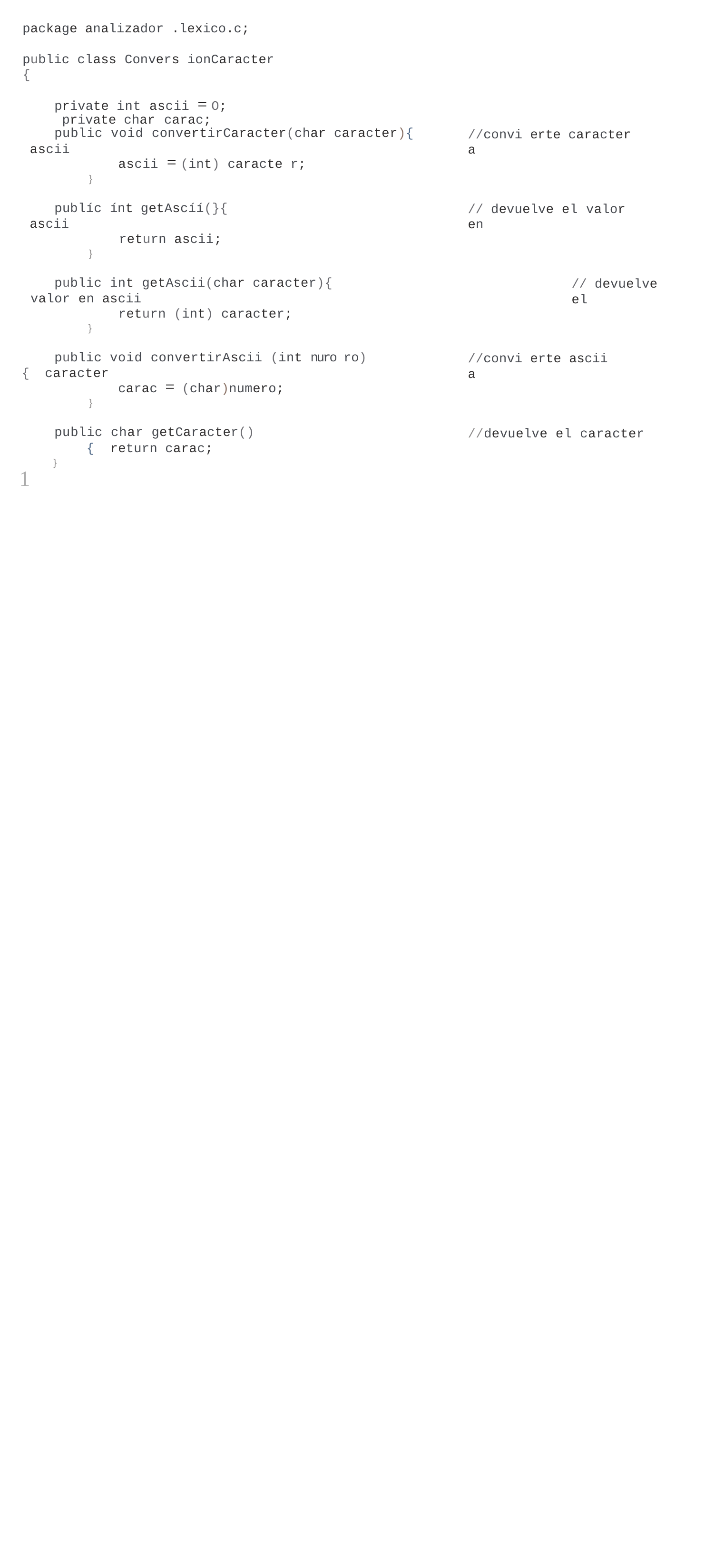

package analizador .lexico.c;

public class Convers ionCaracter {

private int ascii = O;  private char carac;
public void convertirCaracter(char caracter){  ascii
ascii = (int) caracte r;
}
//convi erte caracter a
publíc ínt getAscíí(}{  ascii
return ascii;
}
// devuelve el valor en
public int getAscii(char caracter){  valor en ascii
return (int) caracter;
}
// devuelve el
public void convertirAscii (int nuro ro) {  caracter
carac = (char)numero;
}
//convi erte ascii a
public char getCaracter(){  return carac;
}
//devuelve el caracter
1